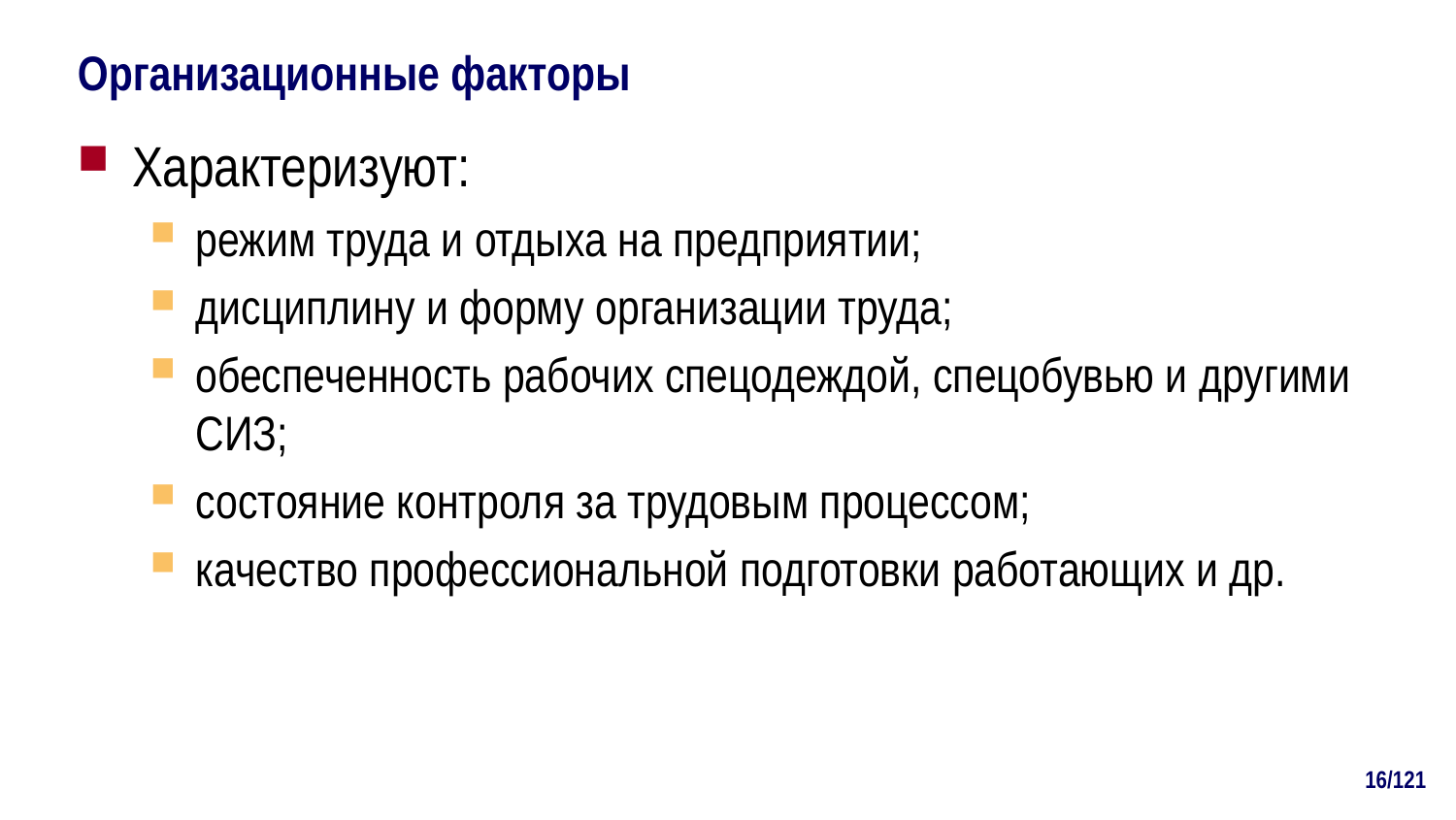

# Организационные факторы
Характеризуют:
режим труда и отдыха на предприятии;
дисциплину и форму организации труда;
обеспеченность рабочих спецодеждой, спецобувью и другими СИЗ;
состояние контроля за трудовым процессом;
качество профессиональной подготовки работающих и др.